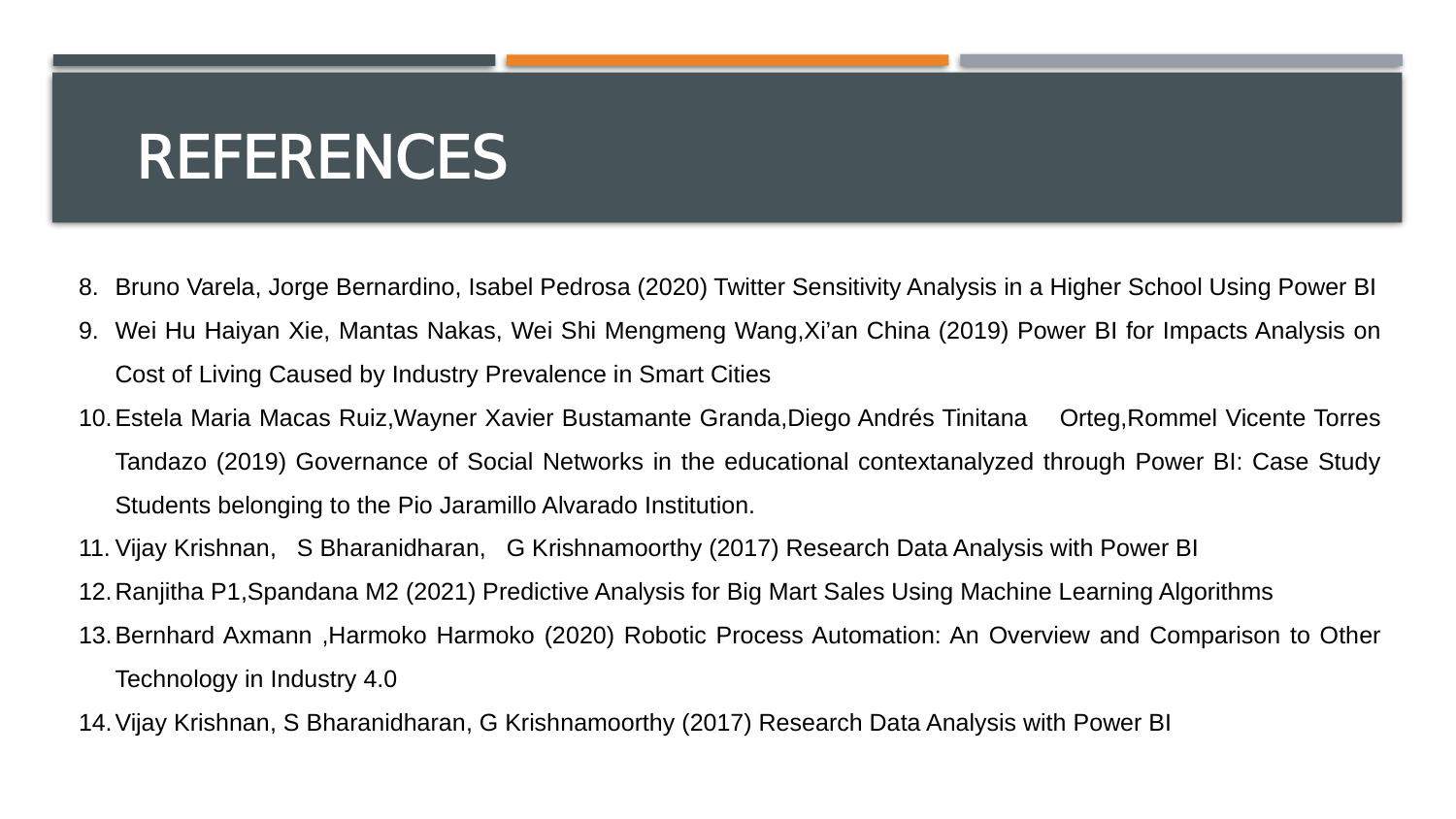

REFERENCES
Bruno Varela, Jorge Bernardino, Isabel Pedrosa (2020) Twitter Sensitivity Analysis in a Higher School Using Power BI
Wei Hu Haiyan Xie, Mantas Nakas, Wei Shi Mengmeng Wang,Xi’an China (2019) Power BI for Impacts Analysis on Cost of Living Caused by Industry Prevalence in Smart Cities
Estela Maria Macas Ruiz,Wayner Xavier Bustamante Granda,Diego Andrés Tinitana    Orteg,Rommel Vicente Torres Tandazo (2019) Governance of Social Networks in the educational contextanalyzed through Power BI: Case Study Students belonging to the Pio Jaramillo Alvarado Institution.
Vijay Krishnan,   S Bharanidharan,   G Krishnamoorthy (2017) Research Data Analysis with Power BI
Ranjitha P1,Spandana M2 (2021) Predictive Analysis for Big Mart Sales Using Machine Learning Algorithms
Bernhard Axmann ,Harmoko Harmoko (2020) Robotic Process Automation: An Overview and Comparison to Other Technology in Industry 4.0
Vijay Krishnan, S Bharanidharan, G Krishnamoorthy (2017) Research Data Analysis with Power BI